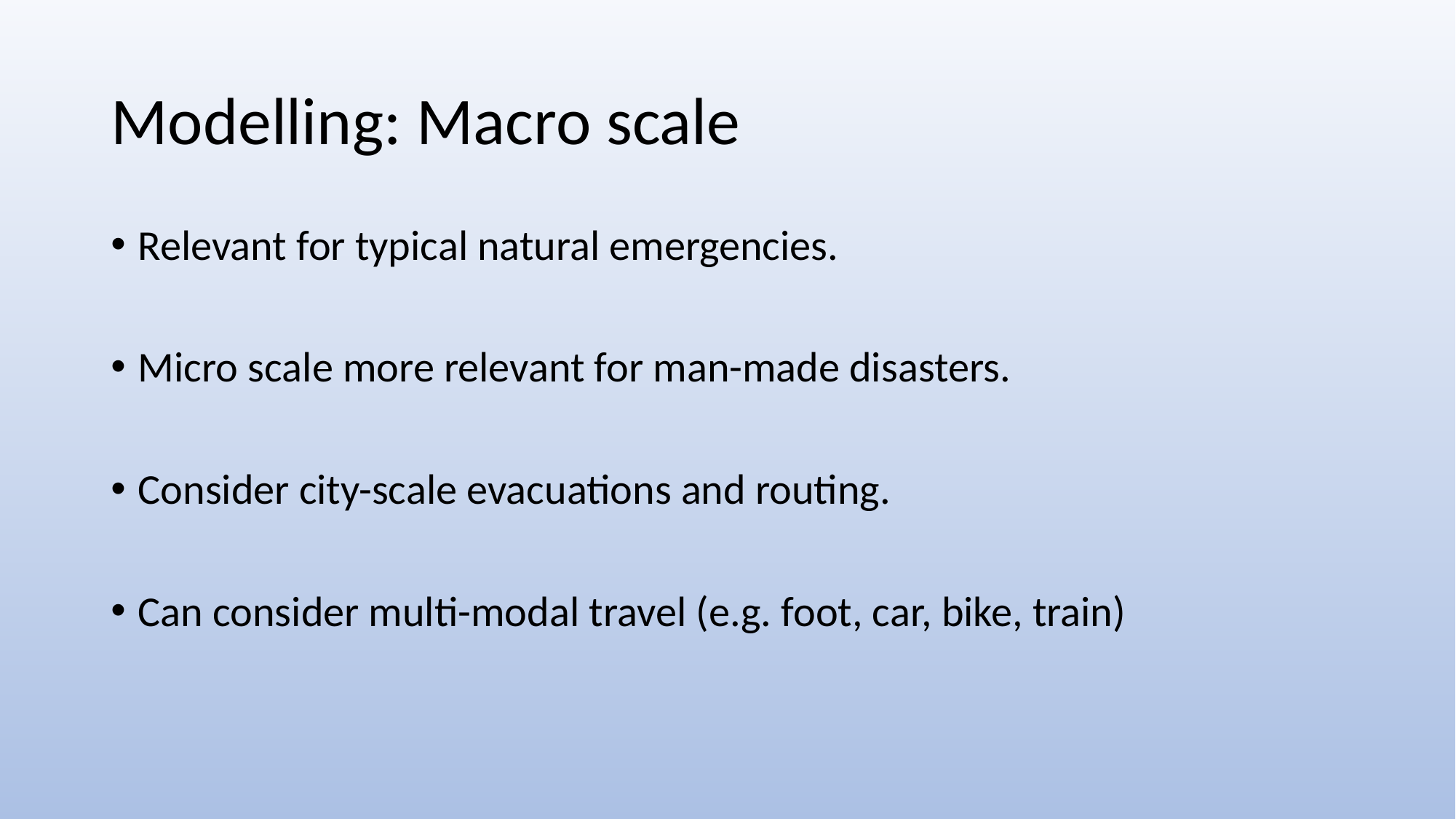

# Modelling: Macro scale
Relevant for typical natural emergencies.

Micro scale more relevant for man-made disasters.

Consider city-scale evacuations and routing.

Can consider multi-modal travel (e.g. foot, car, bike, train)